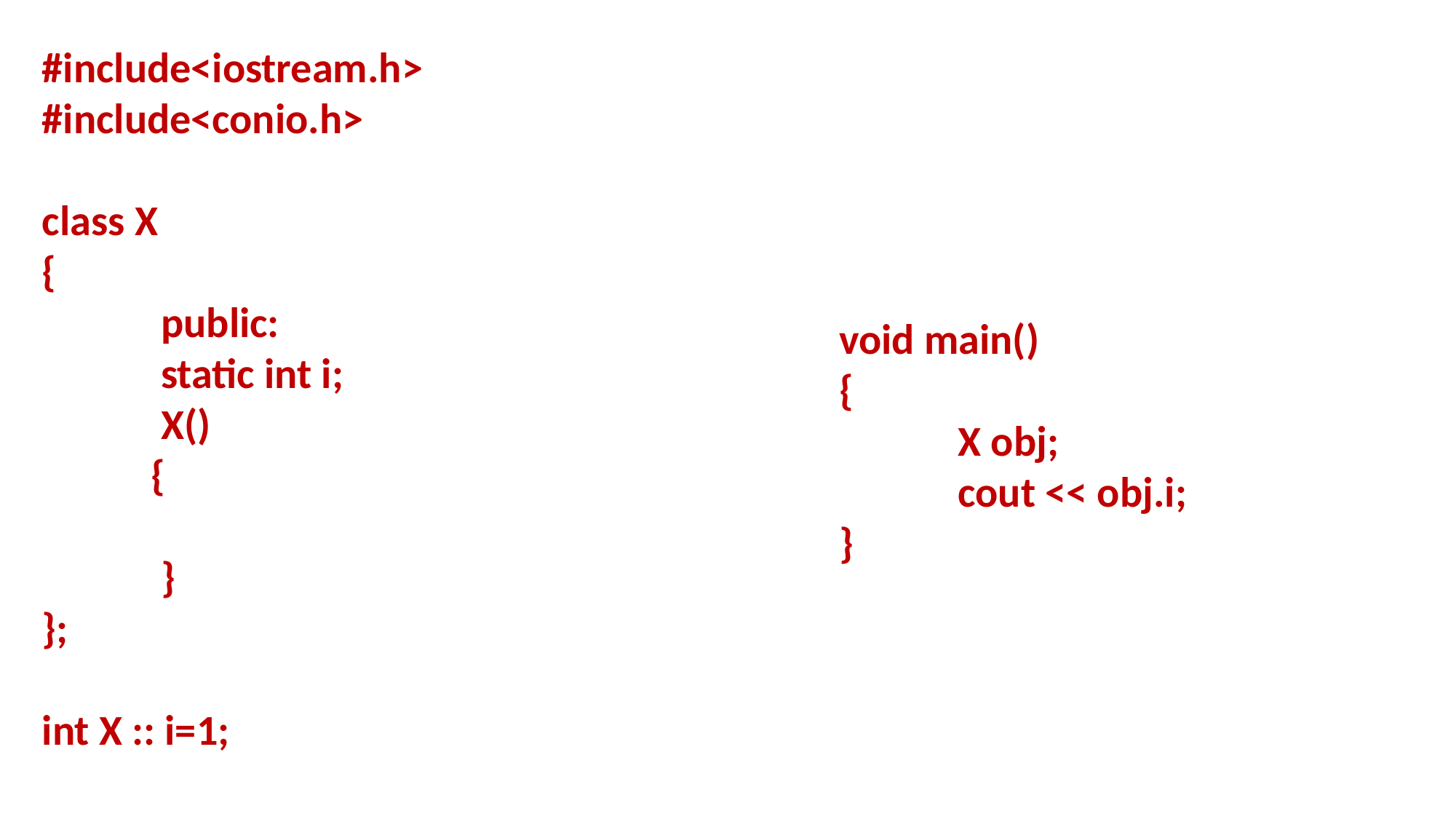

#include<iostream.h>
#include<conio.h>

class X
{
	 public:
	 static int i;
	 X()
	{

	 }
};

int X :: i=1;
void main()
{
	 X obj;
	 cout << obj.i;
}